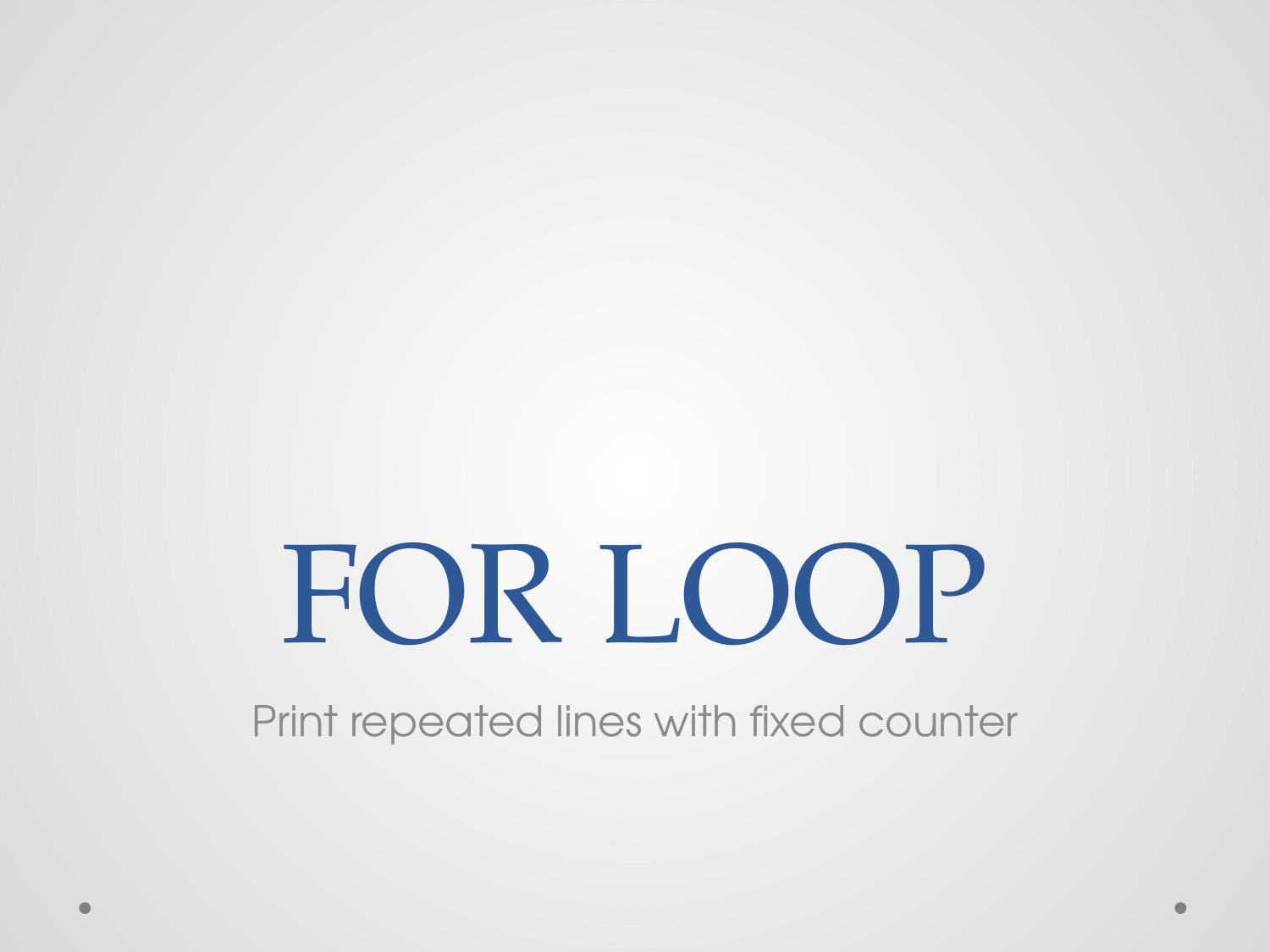

# FOR LOOP
Print repeated lines with fixed counter